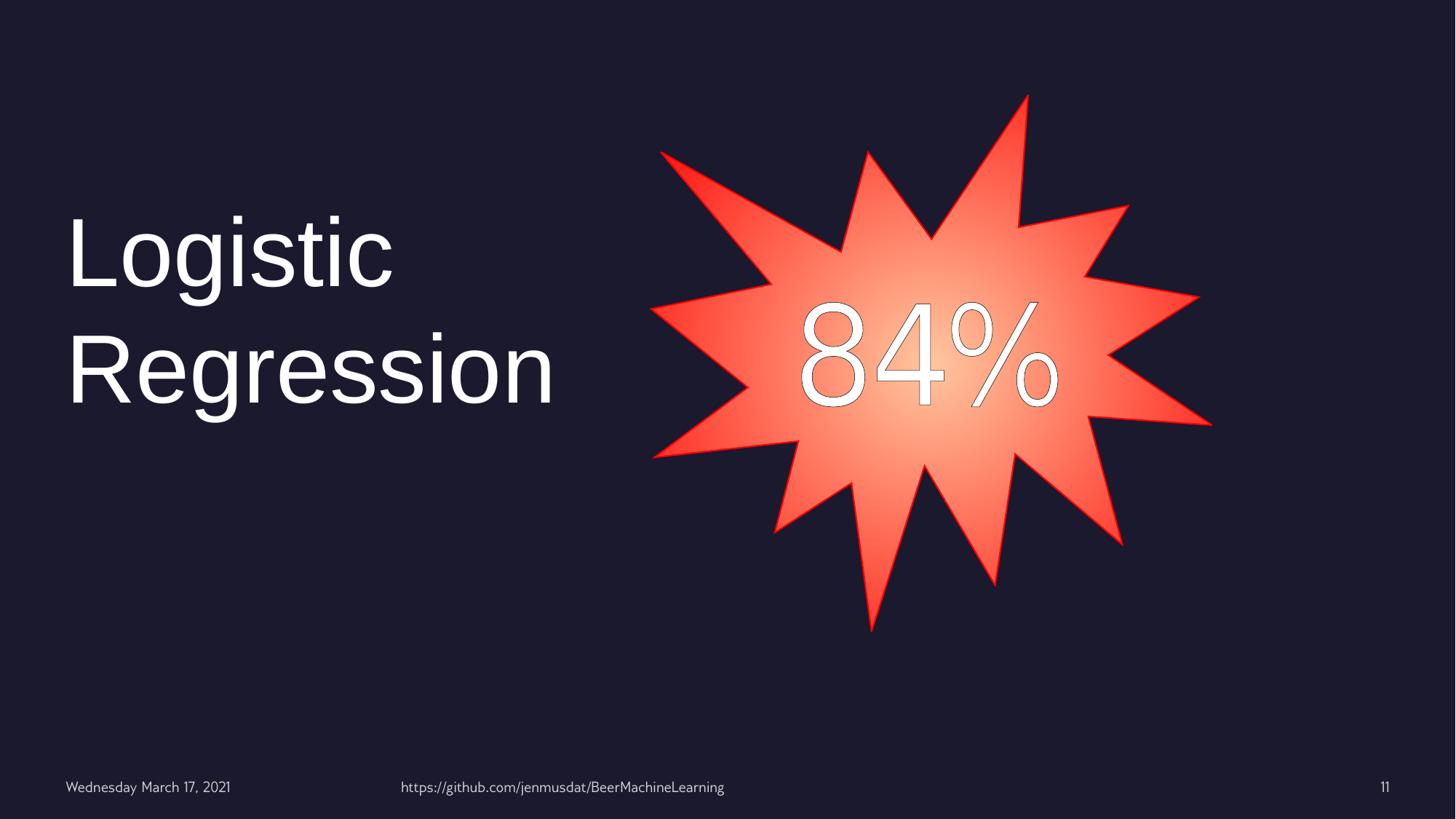

# Logistic Regression
84%

Wednesday March 17, 2021
https://github.com/jenmusdat/BeerMachineLearning
11